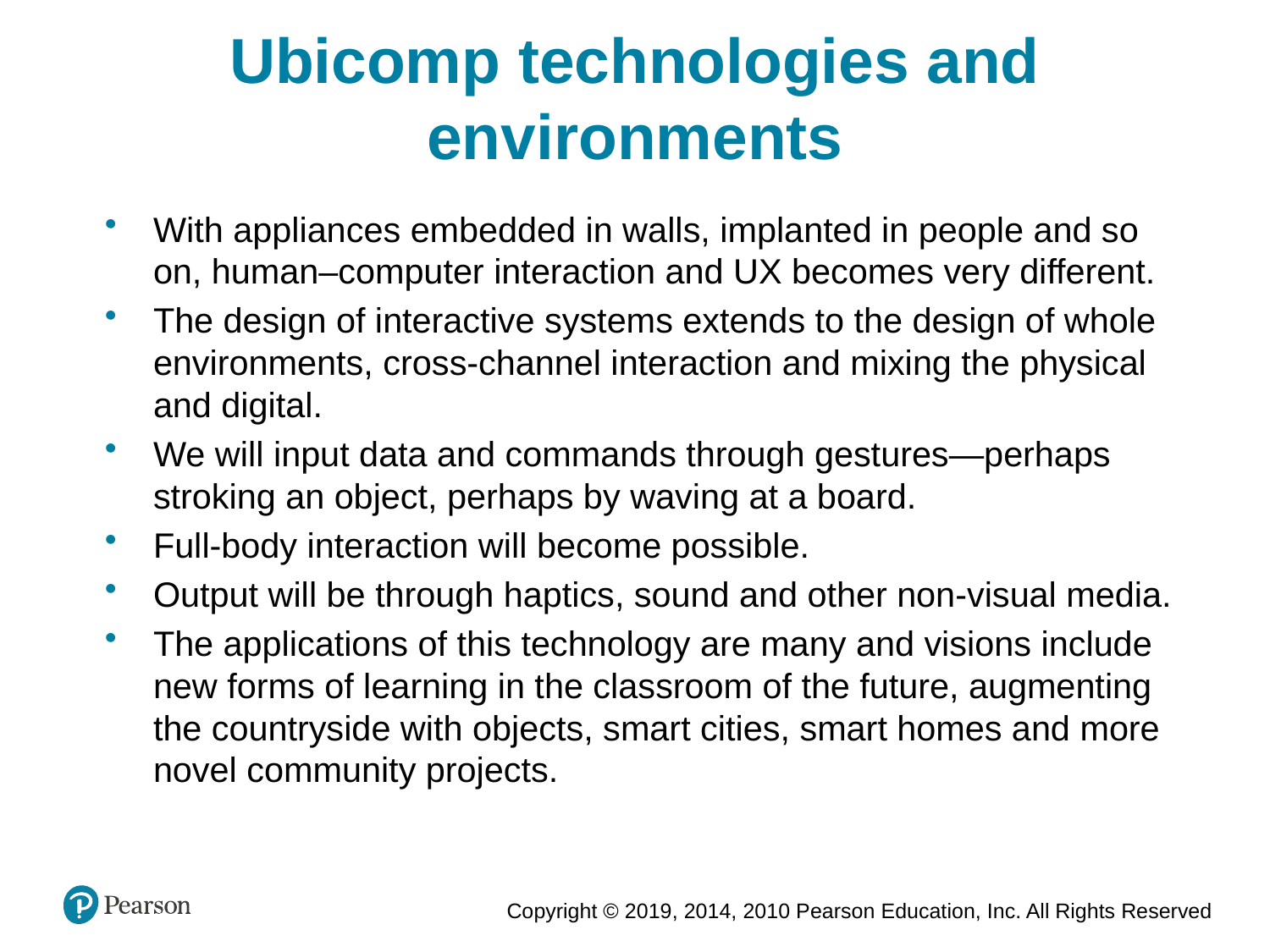

Ubicomp technologies and environments
With appliances embedded in walls, implanted in people and so on, human–computer interaction and UX becomes very different.
The design of interactive systems extends to the design of whole environments, cross-channel interaction and mixing the physical and digital.
We will input data and commands through gestures—perhaps stroking an object, perhaps by waving at a board.
Full-body interaction will become possible.
Output will be through haptics, sound and other non-visual media.
The applications of this technology are many and visions include new forms of learning in the classroom of the future, augmenting the countryside with objects, smart cities, smart homes and more novel community projects.